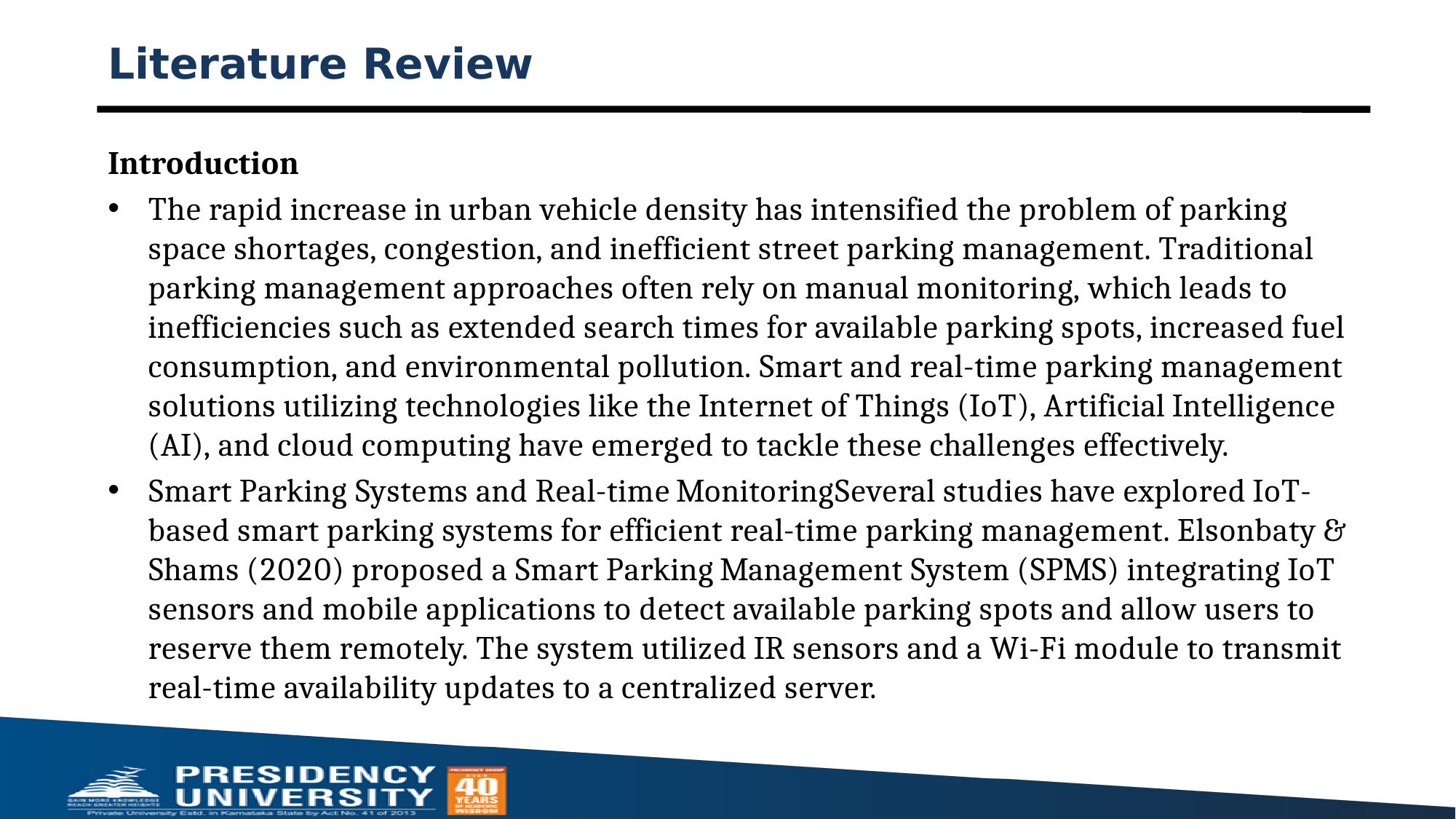

# Literature Review
Introduction
The rapid increase in urban vehicle density has intensified the problem of parking space shortages, congestion, and inefficient street parking management. Traditional parking management approaches often rely on manual monitoring, which leads to inefficiencies such as extended search times for available parking spots, increased fuel consumption, and environmental pollution. Smart and real-time parking management solutions utilizing technologies like the Internet of Things (IoT), Artificial Intelligence (AI), and cloud computing have emerged to tackle these challenges effectively.
Smart Parking Systems and Real-time MonitoringSeveral studies have explored IoT-based smart parking systems for efficient real-time parking management. Elsonbaty & Shams (2020) proposed a Smart Parking Management System (SPMS) integrating IoT sensors and mobile applications to detect available parking spots and allow users to reserve them remotely. The system utilized IR sensors and a Wi-Fi module to transmit real-time availability updates to a centralized server.